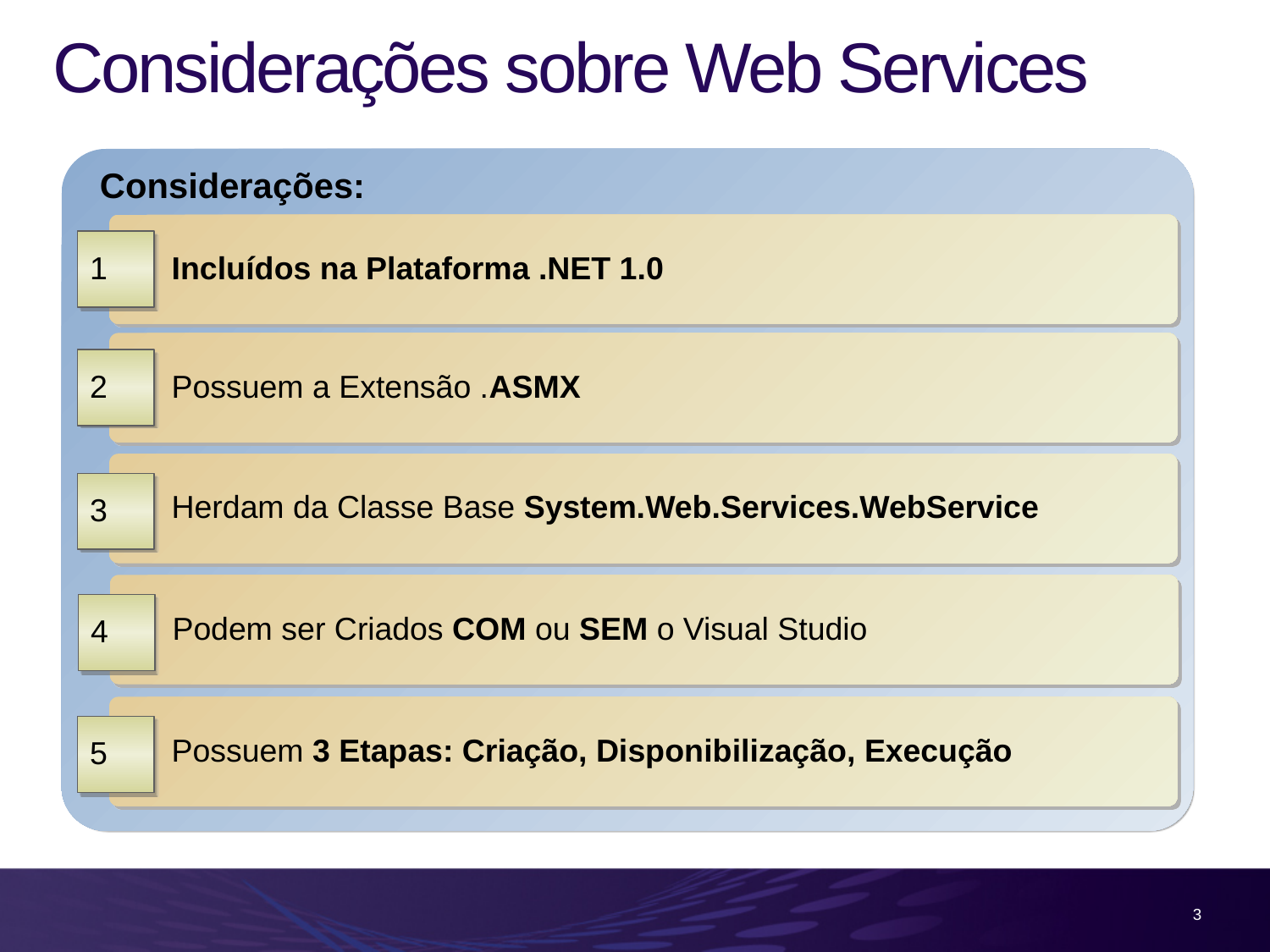

# Considerações sobre Web Services
Considerações:

 Incluídos na Plataforma .NET 1.0
1
 Possuem a Extensão .ASMX
2
 Herdam da Classe Base System.Web.Services.WebService
3
 Podem ser Criados COM ou SEM o Visual Studio
4
 Possuem 3 Etapas: Criação, Disponibilização, Execução
5
3